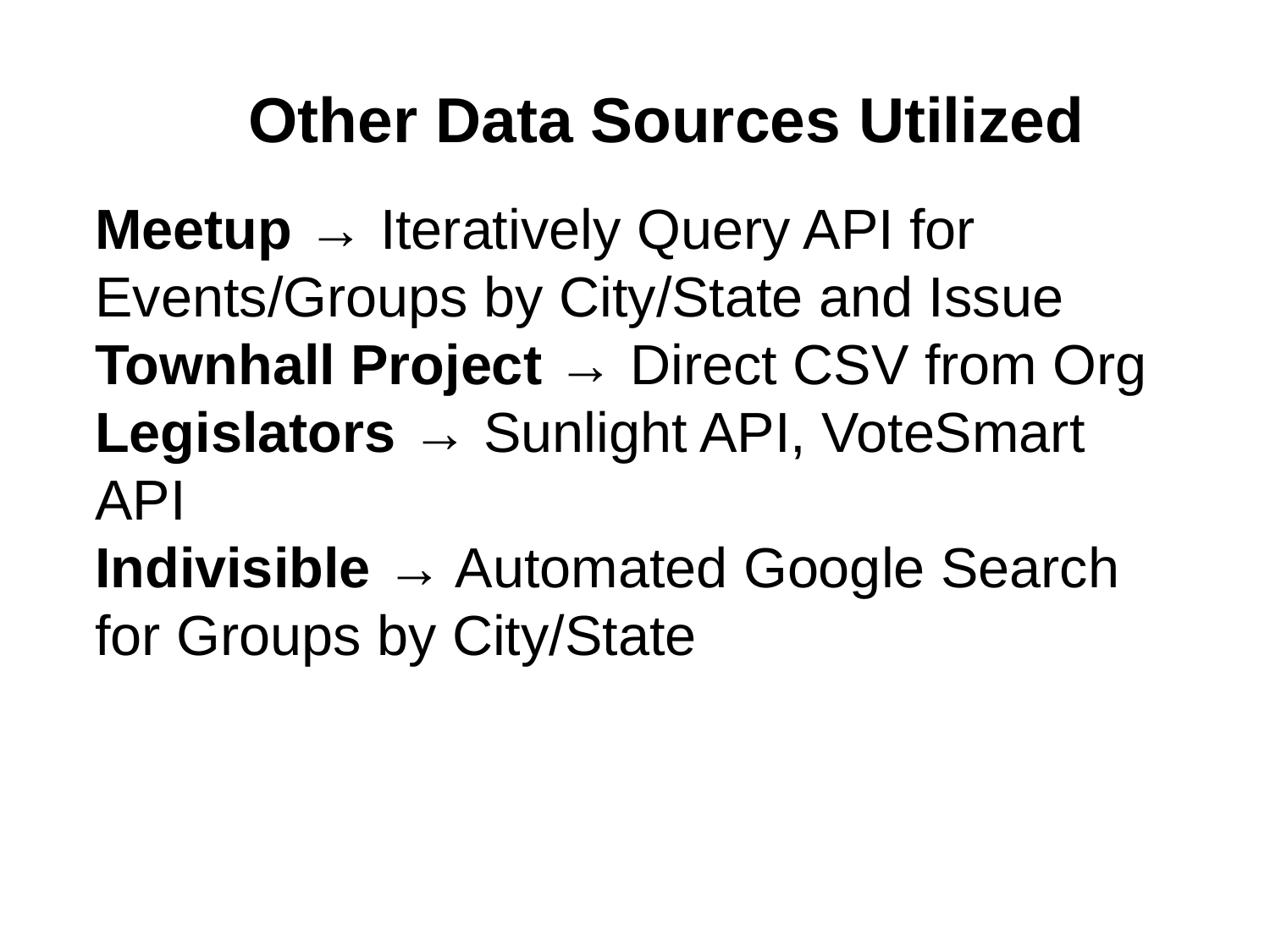

# Other Data Sources Utilized
Meetup → Iteratively Query API for Events/Groups by City/State and Issue
Townhall Project → Direct CSV from Org
Legislators → Sunlight API, VoteSmart API
Indivisible → Automated Google Search for Groups by City/State